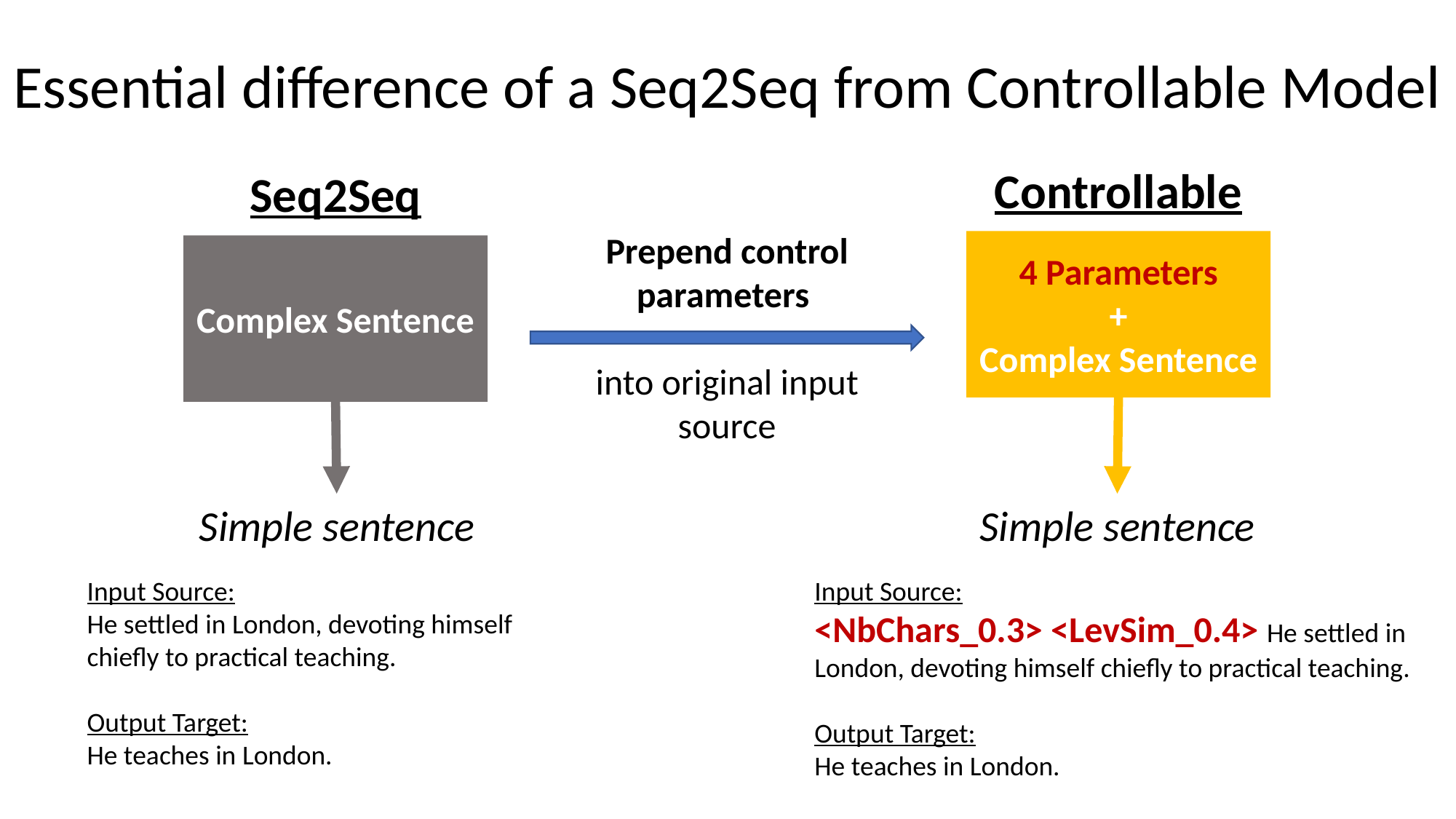

Essential difference of a Seq2Seq from Controllable Model
Controllable
4 Parameters
+
Complex Sentence
Simple sentence
Seq2Seq
Complex Sentence
Simple sentence
Prepend control parameters
into original input source

Input Source:
He settled in London, devoting himself chiefly to practical teaching.

Output Target:
He teaches in London.
Input Source:
<NbChars_0.3> <LevSim_0.4> He settled in London, devoting himself chiefly to practical teaching.

Output Target:
He teaches in London.